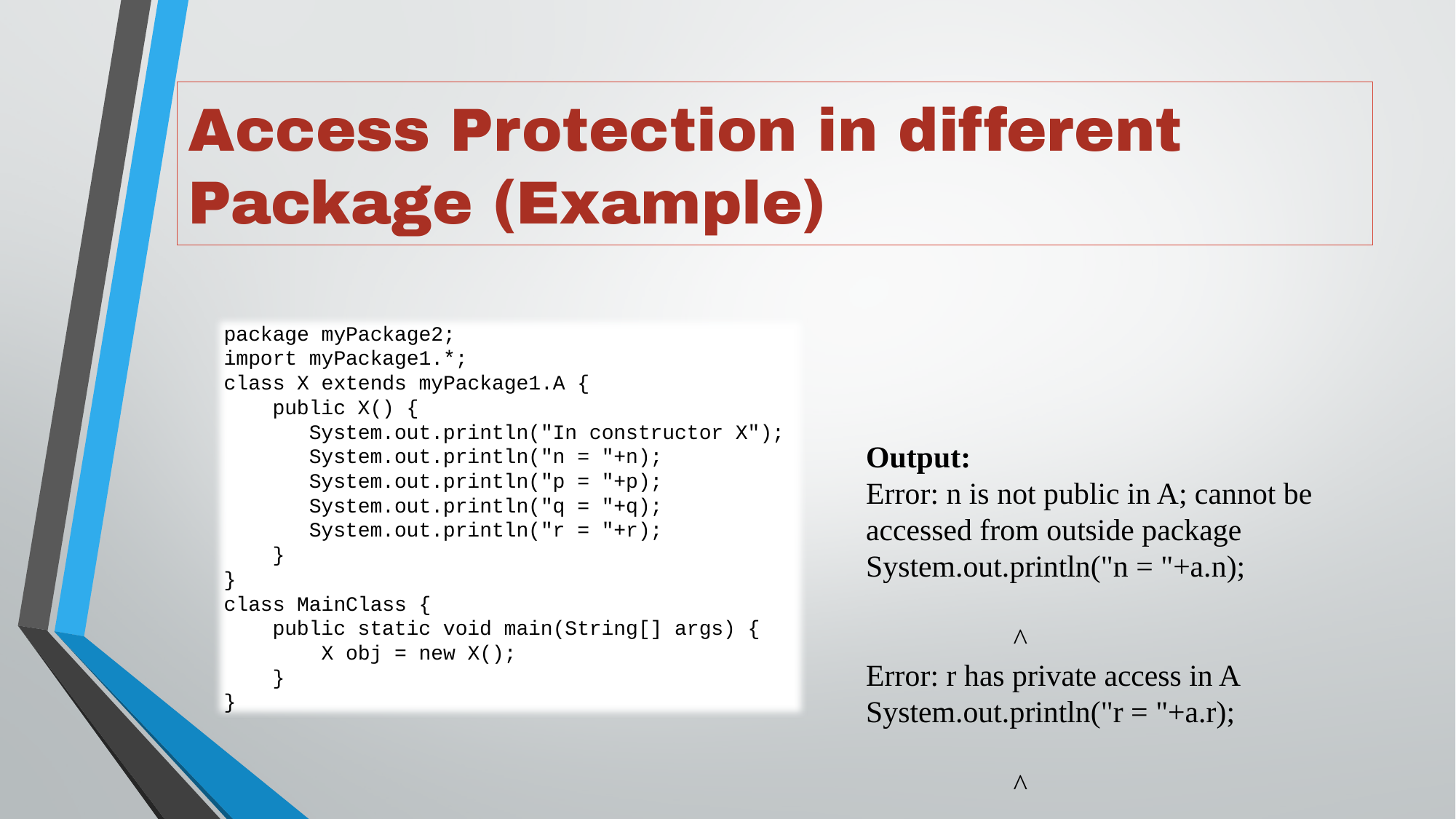

# Access Protection in different Package (Example)
package myPackage2;
import myPackage1.*;
class X extends myPackage1.A {
    public X() {
       System.out.println("In constructor X");
       System.out.println("n = "+n);
       System.out.println("p = "+p);
       System.out.println("q = "+q);
       System.out.println("r = "+r);
    }
}
class MainClass {
    public static void main(String[] args) {
        X obj = new X();
    }
}
Output:
Error: n is not public in A; cannot be accessed from outside package System.out.println("n = "+a.n);
					     ^
Error: r has private access in A      System.out.println("r = "+a.r);
					     ^